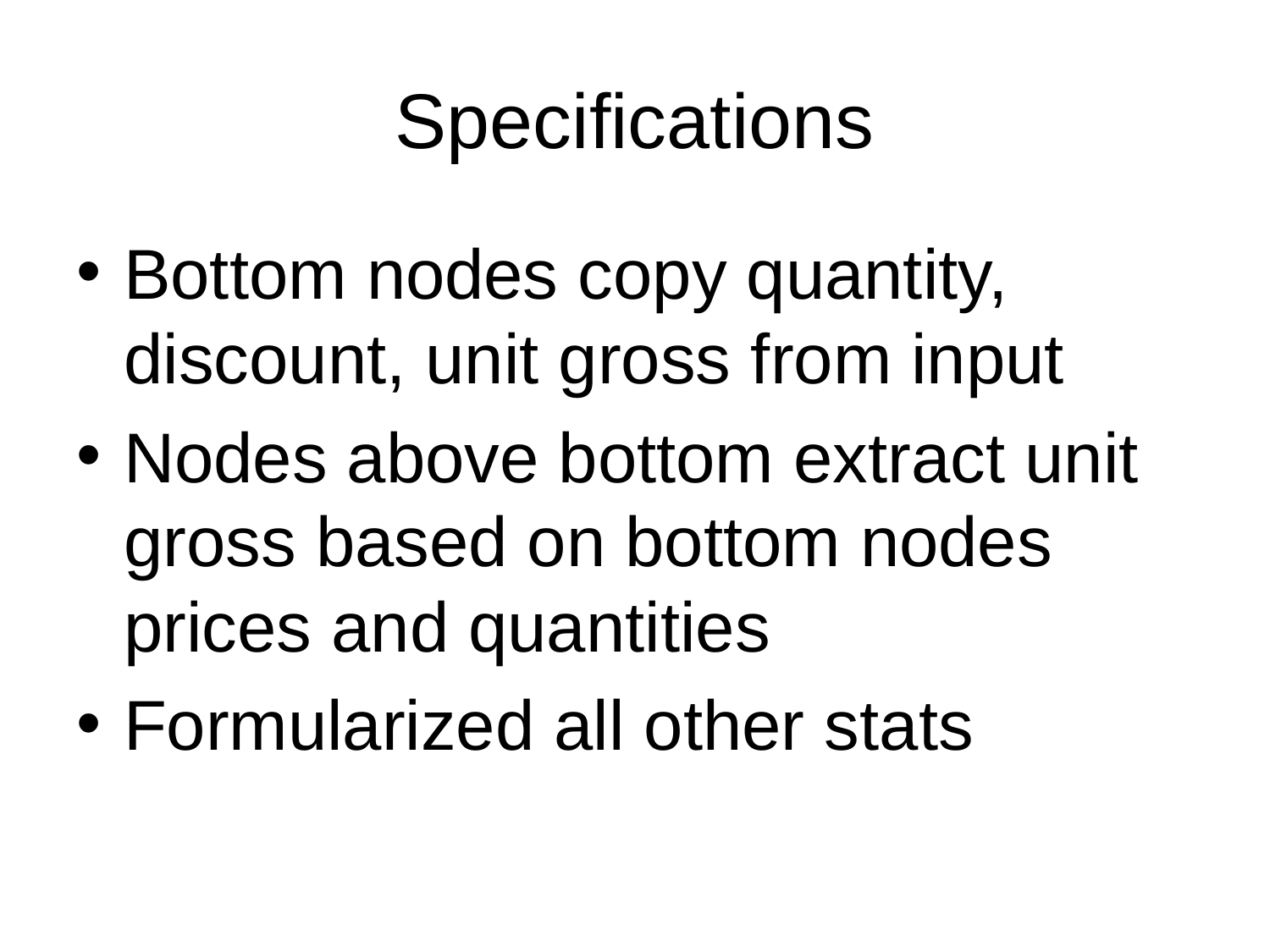

# Specifications
Bottom nodes copy quantity, discount, unit gross from input
Nodes above bottom extract unit gross based on bottom nodes prices and quantities
Formularized all other stats